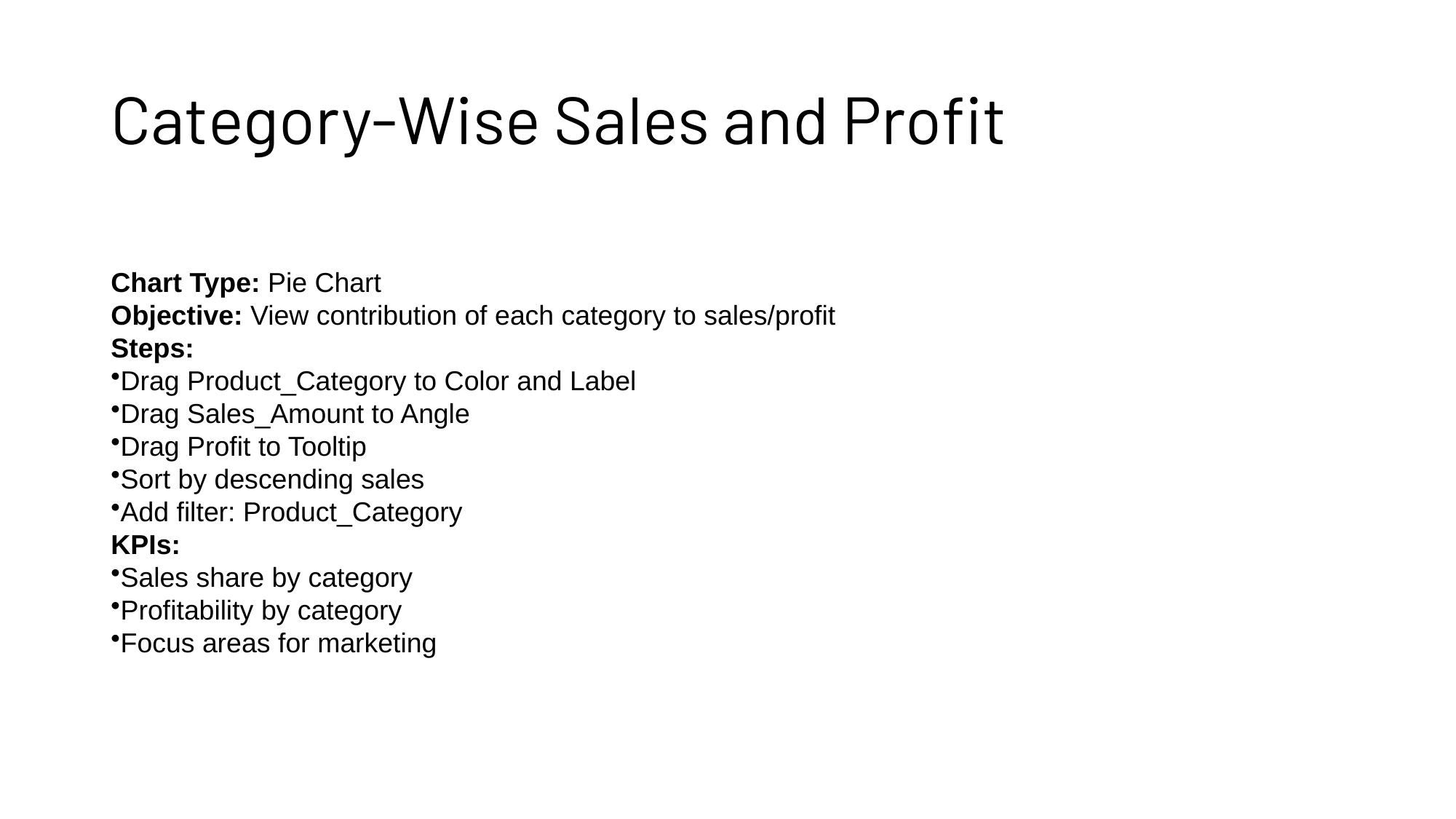

# Category-Wise Sales and Profit
Chart Type: Pie Chart
Objective: View contribution of each category to sales/profit
Steps:
Drag Product_Category to Color and Label
Drag Sales_Amount to Angle
Drag Profit to Tooltip
Sort by descending sales
Add filter: Product_Category
KPIs:
Sales share by category
Profitability by category
Focus areas for marketing